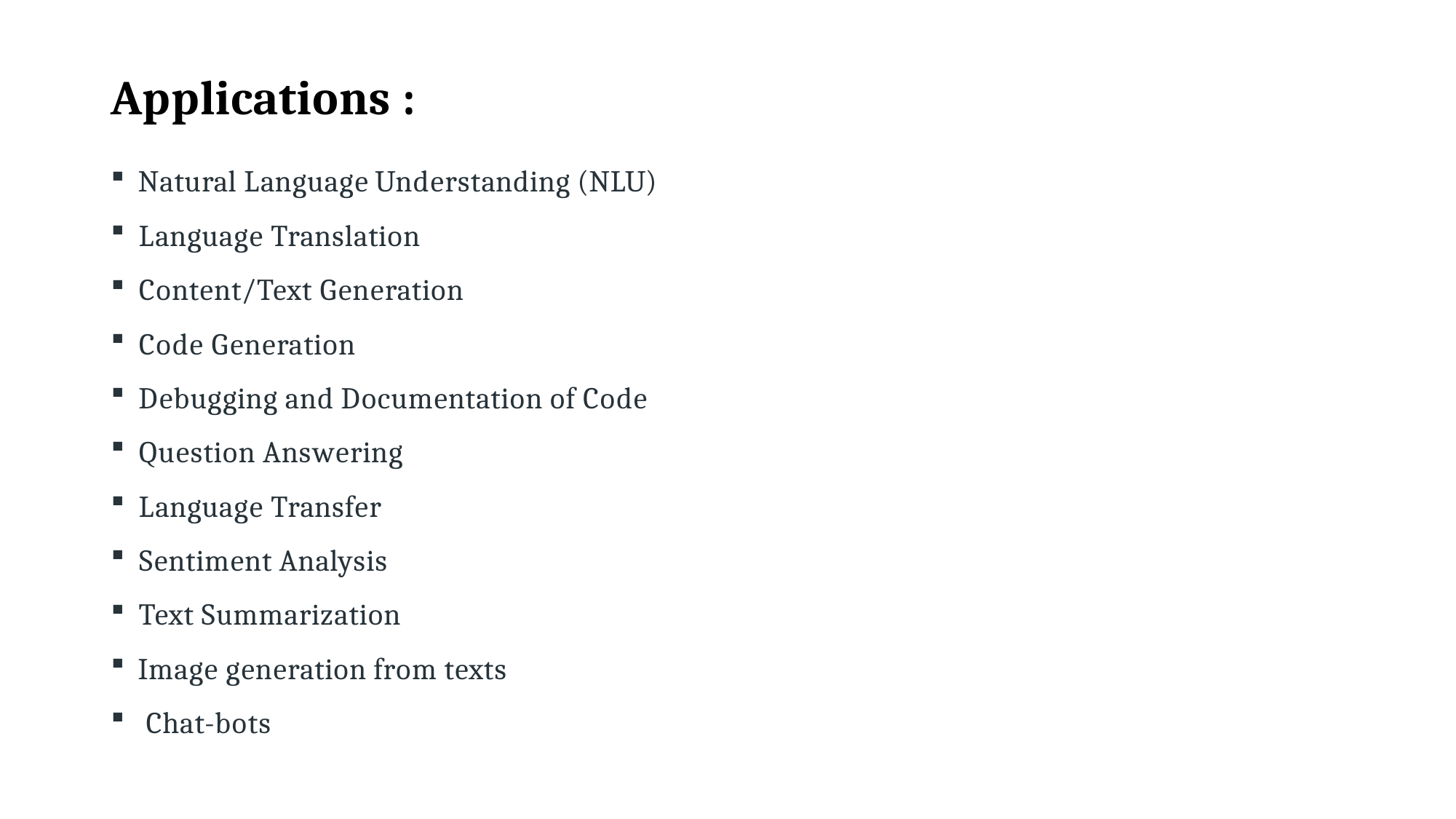

# Applications :
Natural Language Understanding (NLU)
Language Translation
Content/Text Generation
Code Generation
Debugging and Documentation of Code
Question Answering
Language Transfer
Sentiment Analysis
Text Summarization
Image generation from texts
 Chat-bots